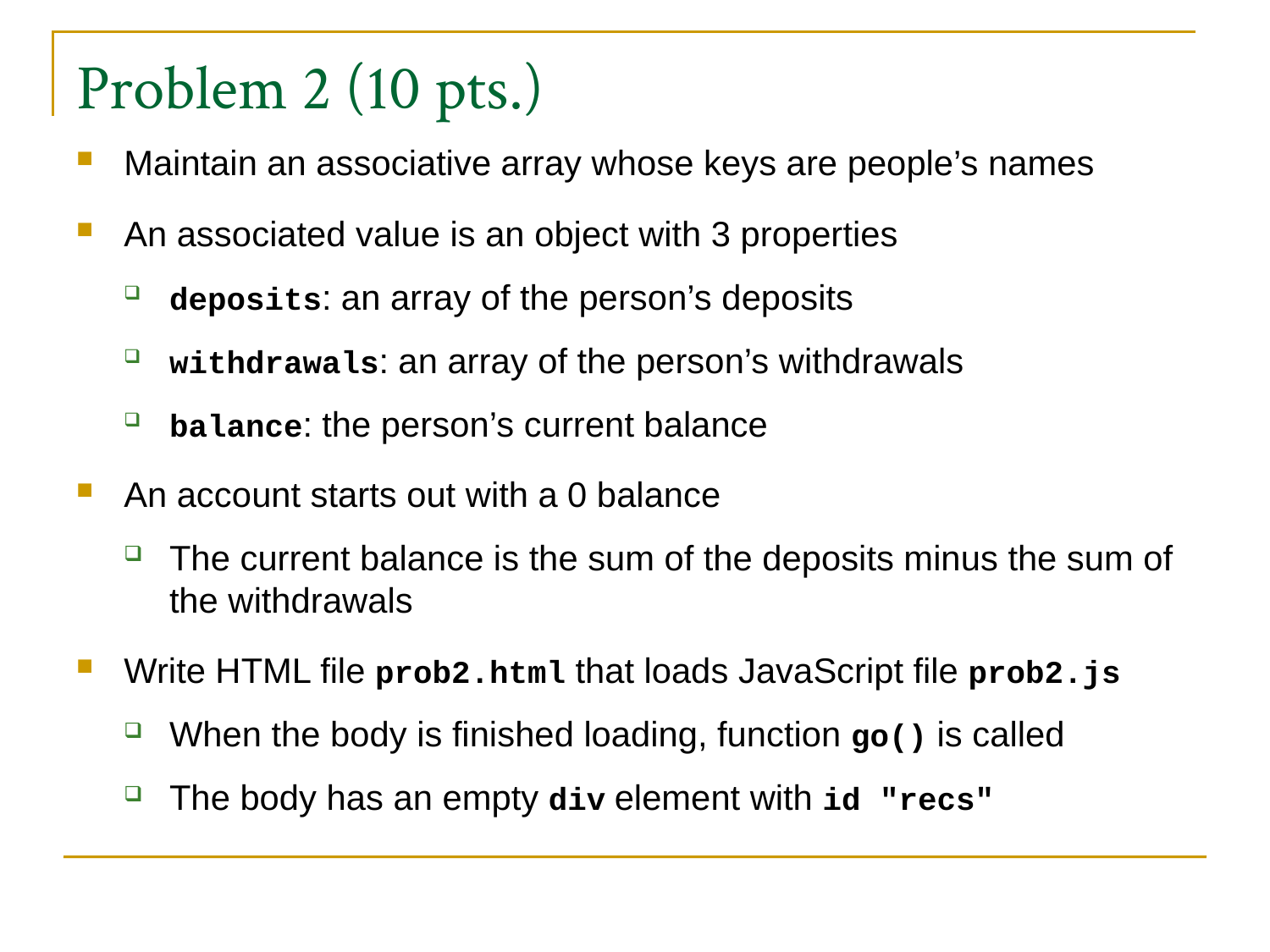

# Problem 2 (10 pts.)
Maintain an associative array whose keys are people’s names
An associated value is an object with 3 properties
deposits: an array of the person’s deposits
withdrawals: an array of the person’s withdrawals
balance: the person’s current balance
An account starts out with a 0 balance
The current balance is the sum of the deposits minus the sum of the withdrawals
Write HTML file prob2.html that loads JavaScript file prob2.js
When the body is finished loading, function go() is called
The body has an empty div element with id "recs"